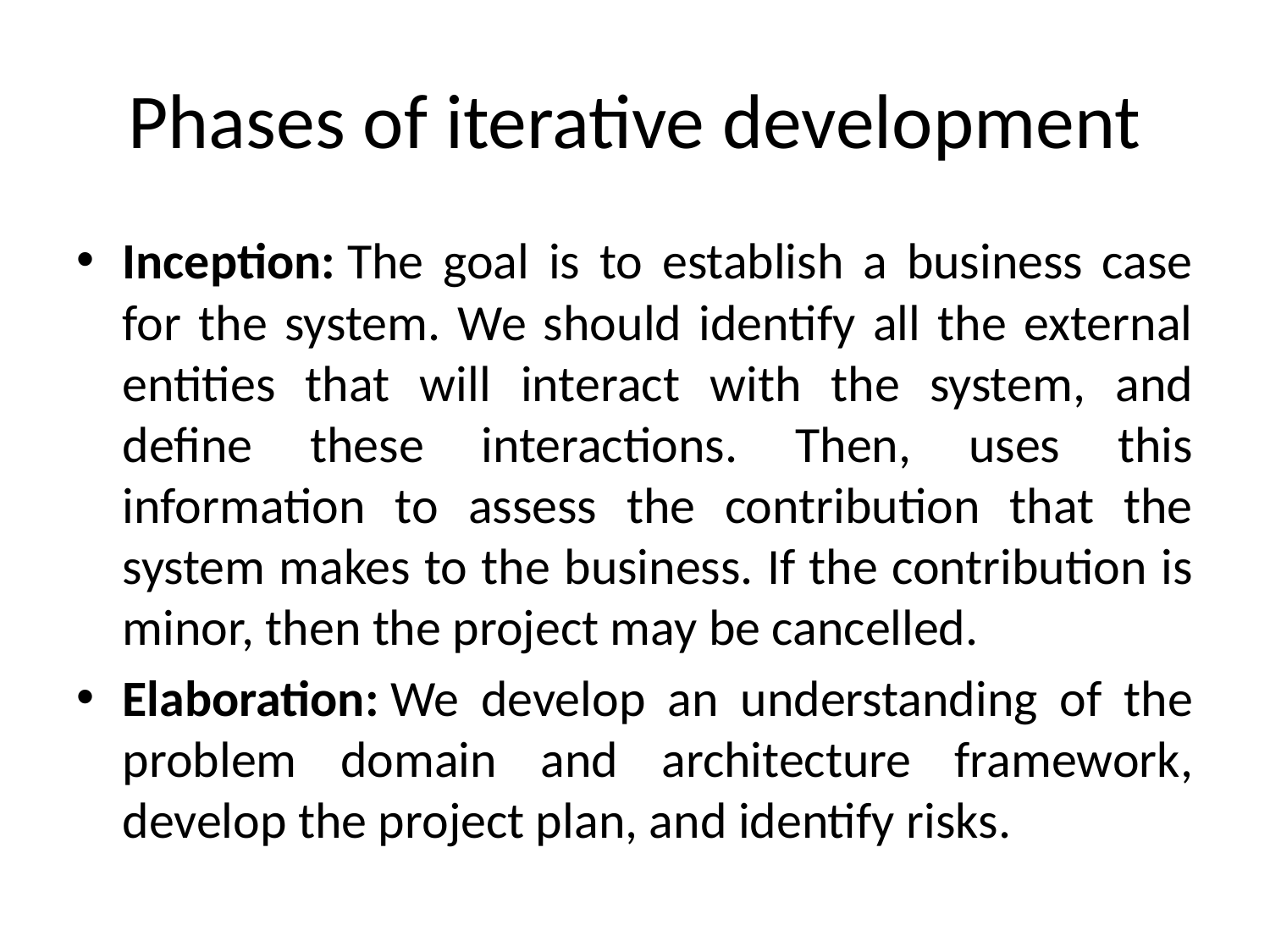

# Phases of iterative development
Inception: The goal is to establish a business case for the system. We should identify all the external entities that will interact with the system, and define these interactions. Then, uses this information to assess the contribution that the system makes to the business. If the contribution is minor, then the project may be cancelled.
Elaboration: We develop an understanding of the problem domain and architecture framework, develop the project plan, and identify risks.